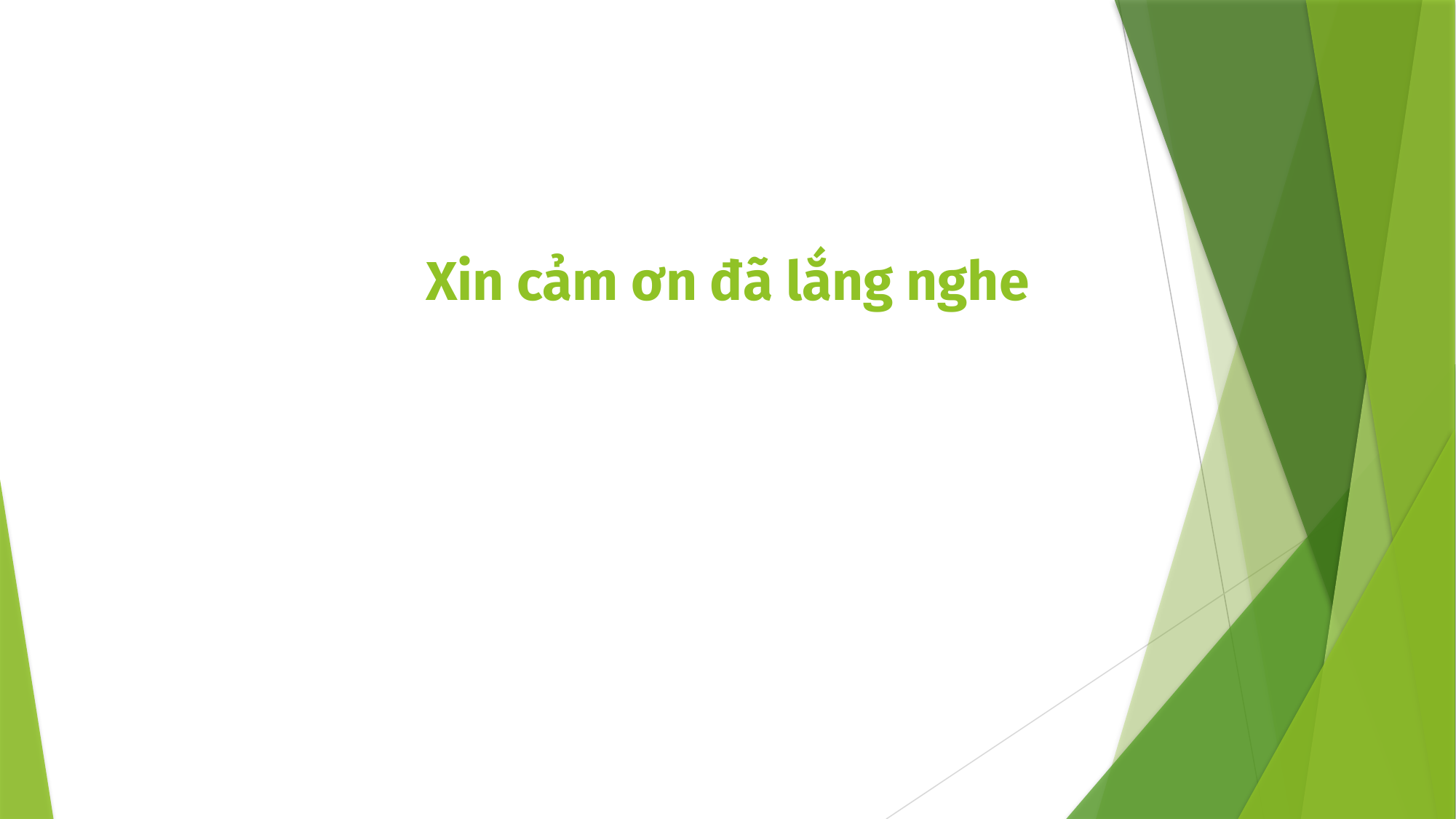

# Xin cảm ơn đã lắng nghe